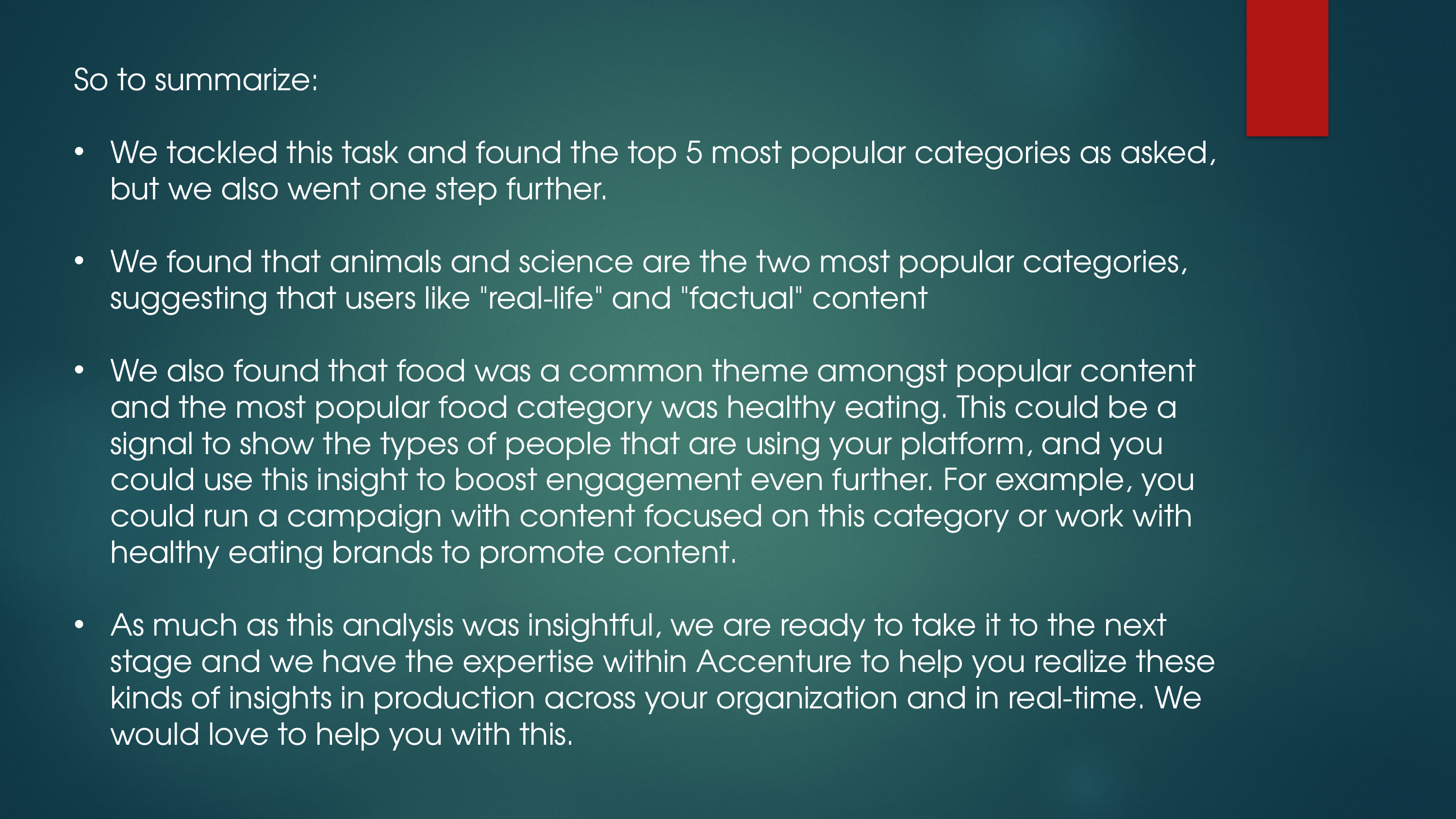

So to summarize:

We tackled this task and found the top 5 most popular categories as asked, but we also went one step further.

We found that animals and science are the two most popular categories, suggesting that users like "real-life" and "factual" content

We also found that food was a common theme amongst popular content and the most popular food category was healthy eating. This could be a signal to show the types of people that are using your platform, and you could use this insight to boost engagement even further. For example, you could run a campaign with content focused on this category or work with healthy eating brands to promote content.

As much as this analysis was insightful, we are ready to take it to the next stage and we have the expertise within Accenture to help you realize these kinds of insights in production across your organization and in real-time. We would love to help you with this.